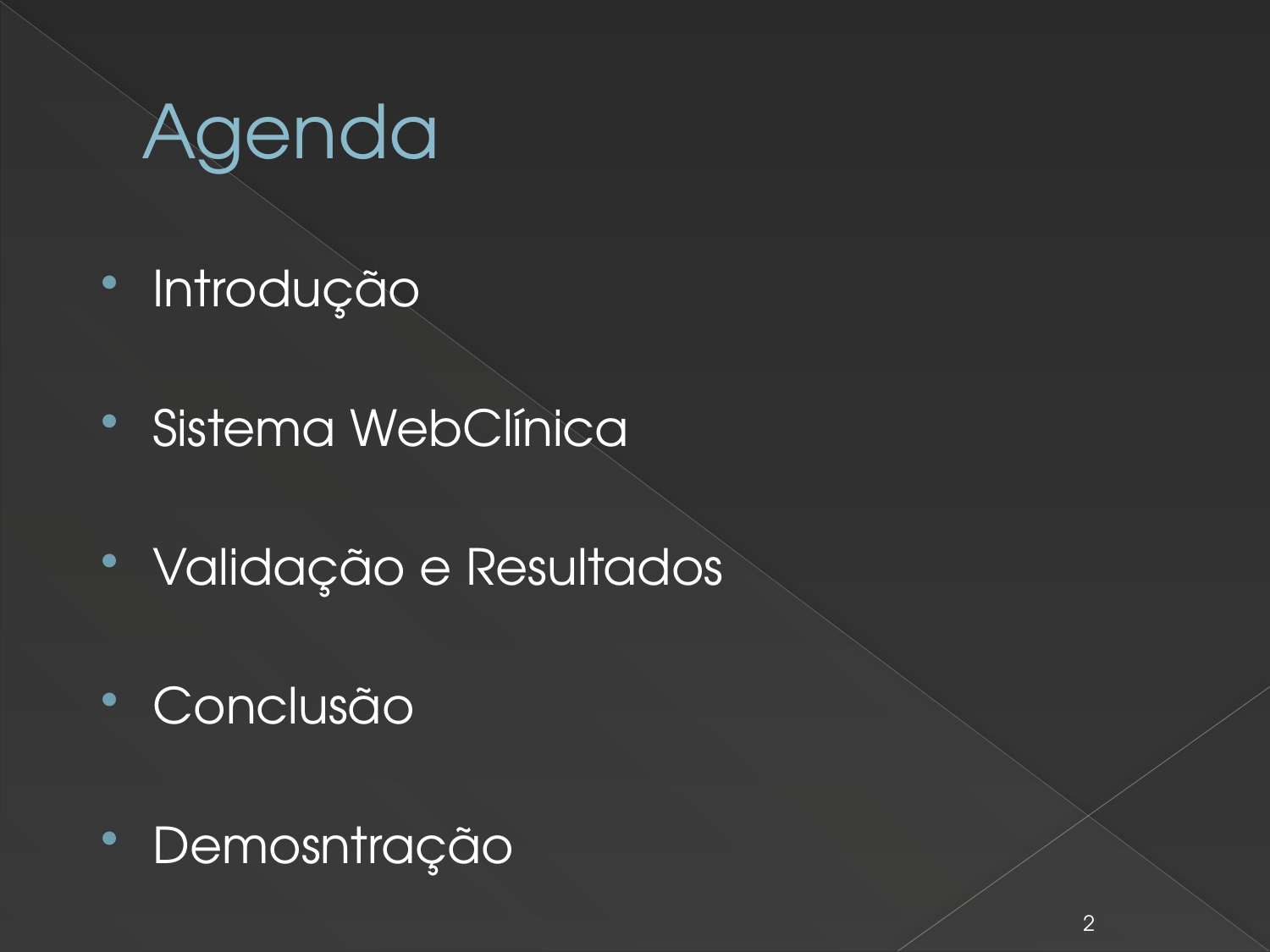

# Agenda
Introdução

Sistema WebClínica

Validação e Resultados

Conclusão

Demosntração
2